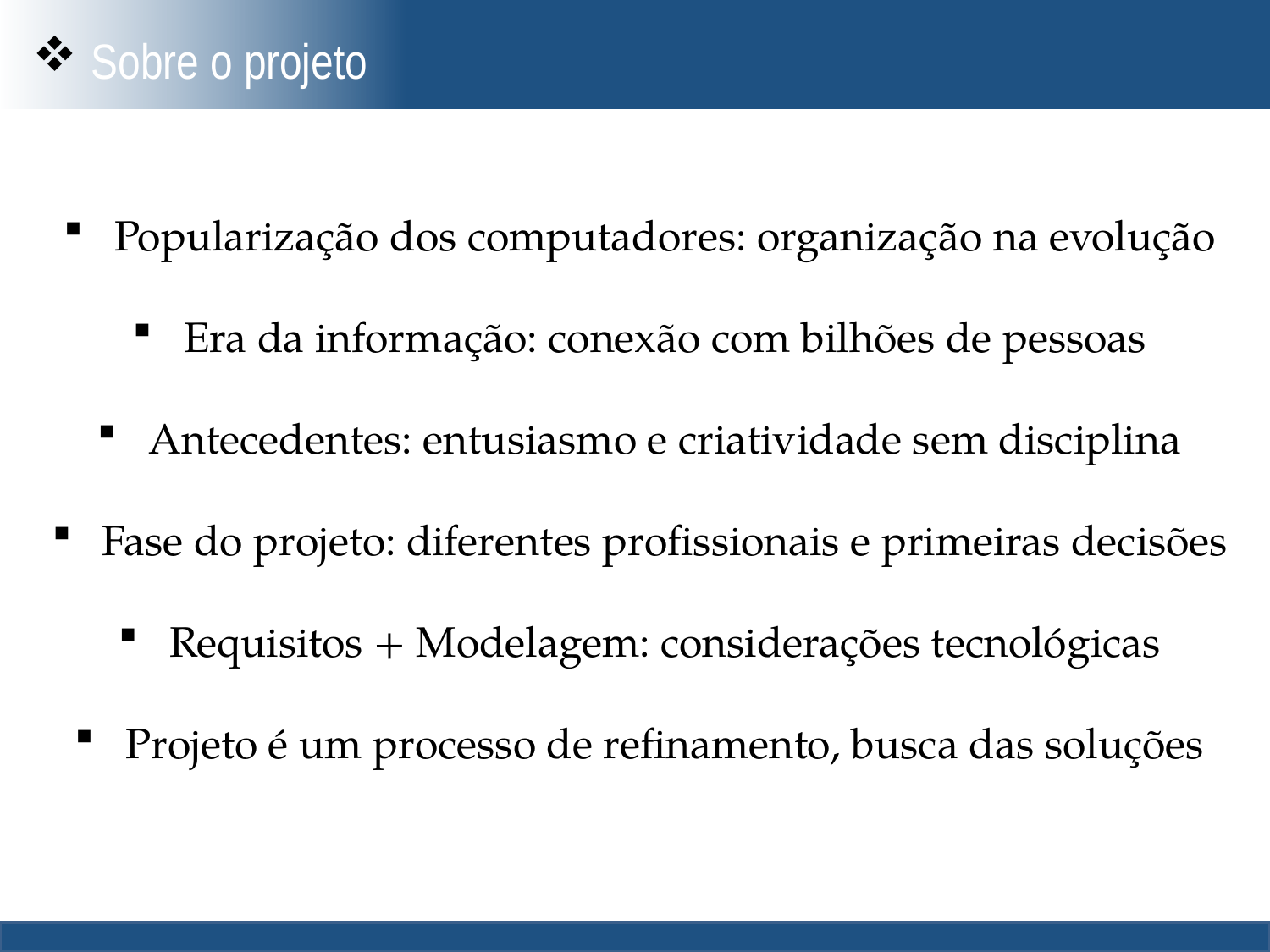

Sobre o projeto
  Popularização dos computadores: organização na evolução
  Era da informação: conexão com bilhões de pessoas
  Antecedentes: entusiasmo e criatividade sem disciplina
  Fase do projeto: diferentes profissionais e primeiras decisões
  Requisitos + Modelagem: considerações tecnológicas
  Projeto é um processo de refinamento, busca das soluções